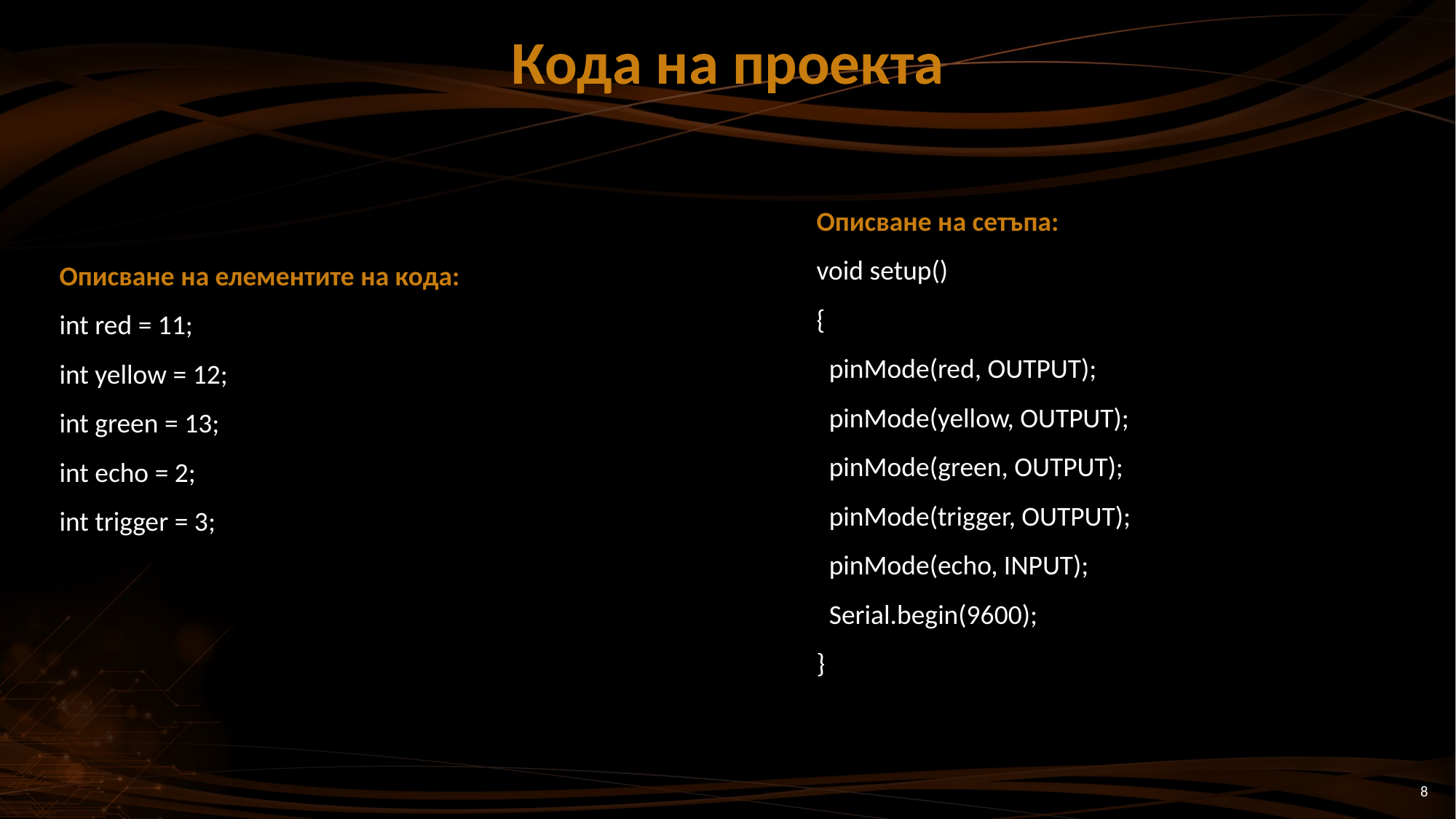

Кода на проекта
Описване на сетъпа:
void setup()
{
  pinMode(red, OUTPUT);
  pinMode(yellow, OUTPUT);
  pinMode(green, OUTPUT);
  pinMode(trigger, OUTPUT);
  pinMode(echo, INPUT);
  Serial.begin(9600);
}

Описване на елементите на кода:
int red = 11;
int yellow = 12;
int green = 13;
int echo = 2;
int trigger = 3;

8